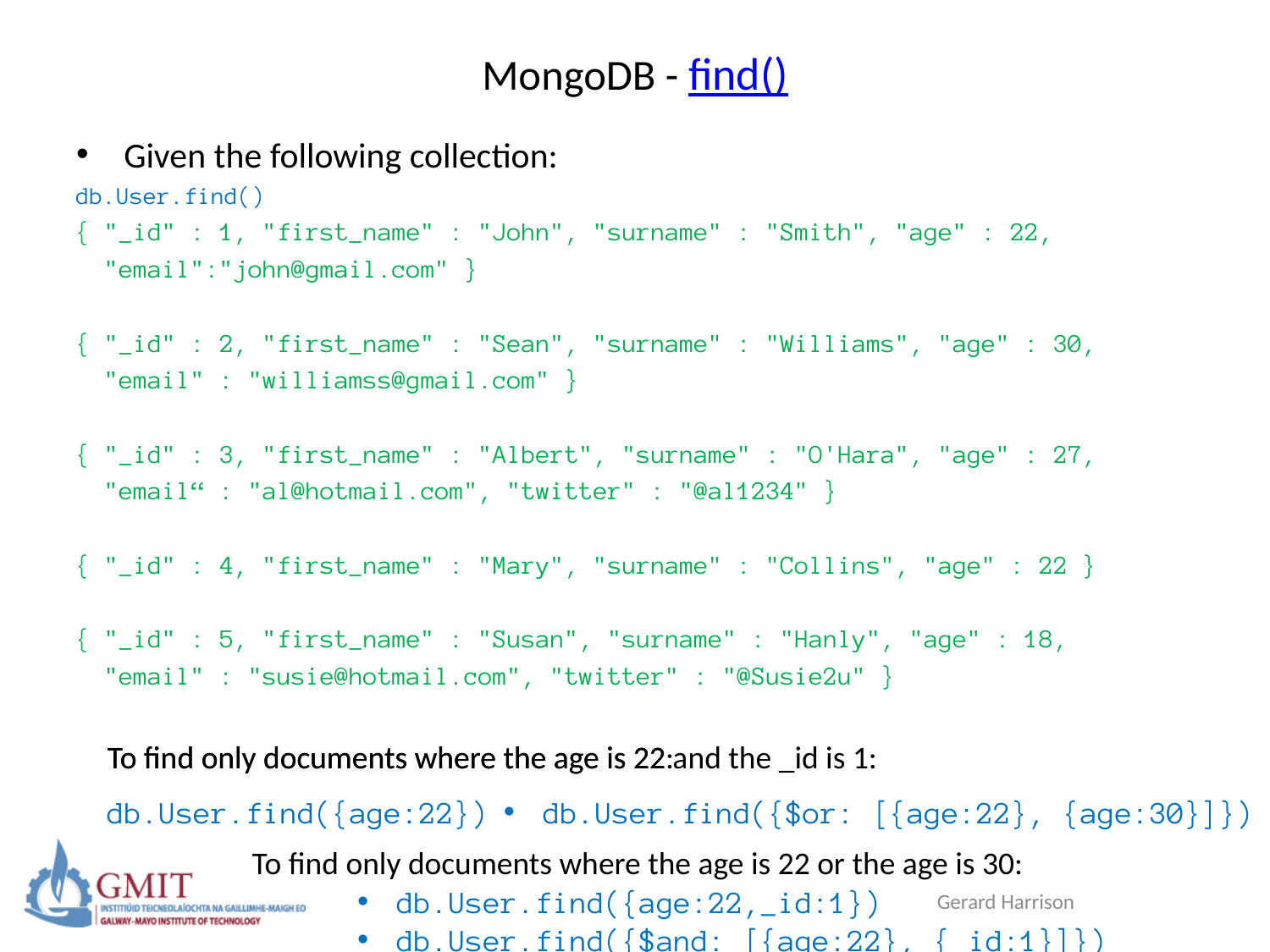

# MongoDB - find()
Given the following collection:
db.User.find()
{ "_id" : 1, "first_name" : "John", "surname" : "Smith", "age" : 22,
  "email":"john@gmail.com" }

{ "_id" : 2, "first_name" : "Sean", "surname" : "Williams", "age" : 30,
  "email" : "williamss@gmail.com" }

{ "_id" : 3, "first_name" : "Albert", "surname" : "O'Hara", "age" : 27,
  "email“ : "al@hotmail.com", "twitter" : "@al1234" }

{ "_id" : 4, "first_name" : "Mary", "surname" : "Collins", "age" : 22 }

{ "_id" : 5, "first_name" : "Susan", "surname" : "Hanly", "age" : 18,
  "email" : "susie@hotmail.com", "twitter" : "@Susie2u" }

To find only documents where the age is 22:

To find only documents where the age is 22 and the _id is 1:

db.User.find({$or: [{age:22}, {age:30}]})
db.User.find({age:22})

To find only documents where the age is 22 or the age is 30:

db.User.find({age:22,_id:1})
db.User.find({$and: [{age:22}, {_id:1}]})
Gerard Harrison
17